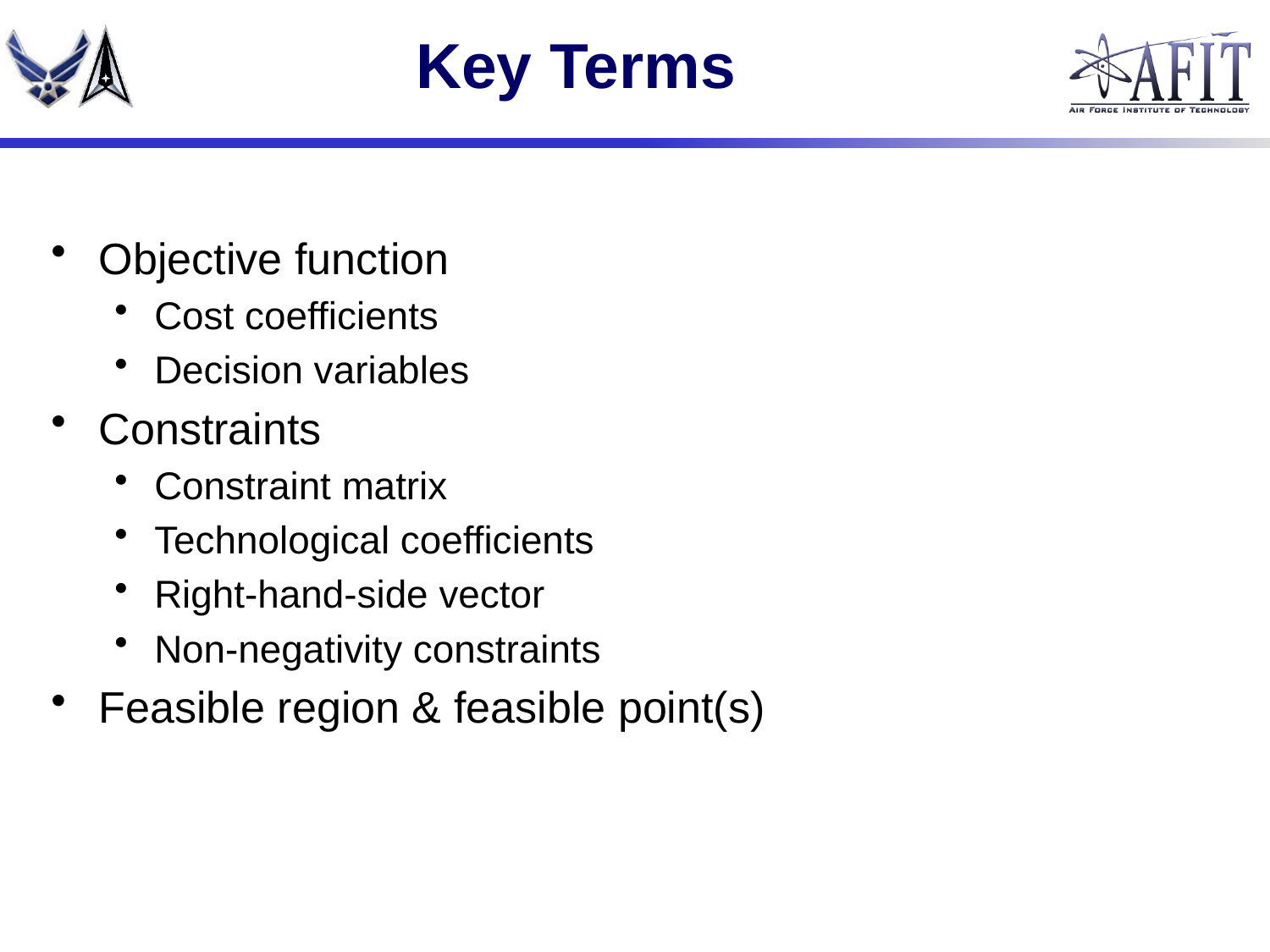

# Key Terms
Objective function
Cost coefficients
Decision variables
Constraints
Constraint matrix
Technological coefficients
Right-hand-side vector
Non-negativity constraints
Feasible region & feasible point(s)